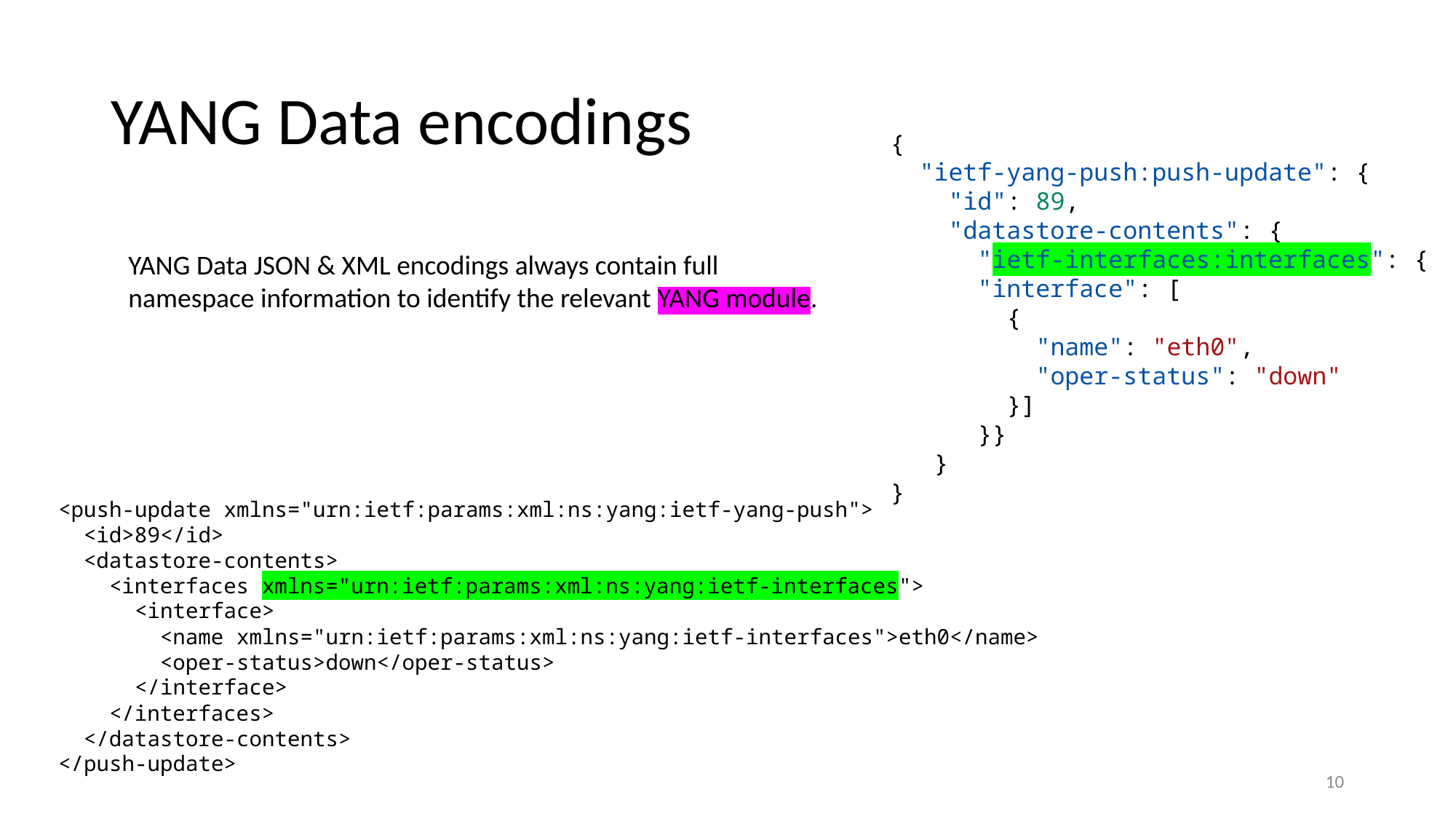

# YANG Data encodings
{
  "ietf-yang-push:push-update": {
    "id": 89,
    "datastore-contents": {
      "ietf-interfaces:interfaces": {
      "interface": [
        {
          "name": "eth0",
          "oper-status": "down"
        }]
      }}
   }
}
YANG Data JSON & XML encodings always contain full namespace information to identify the relevant YANG module.
<push-update xmlns="urn:ietf:params:xml:ns:yang:ietf-yang-push">
  <id>89</id>
  <datastore-contents>
    <interfaces xmlns="urn:ietf:params:xml:ns:yang:ietf-interfaces">
      <interface>
        <name xmlns="urn:ietf:params:xml:ns:yang:ietf-interfaces">eth0</name>
        <oper-status>down</oper-status>
      </interface>
    </interfaces>
  </datastore-contents>
</push-update>
10